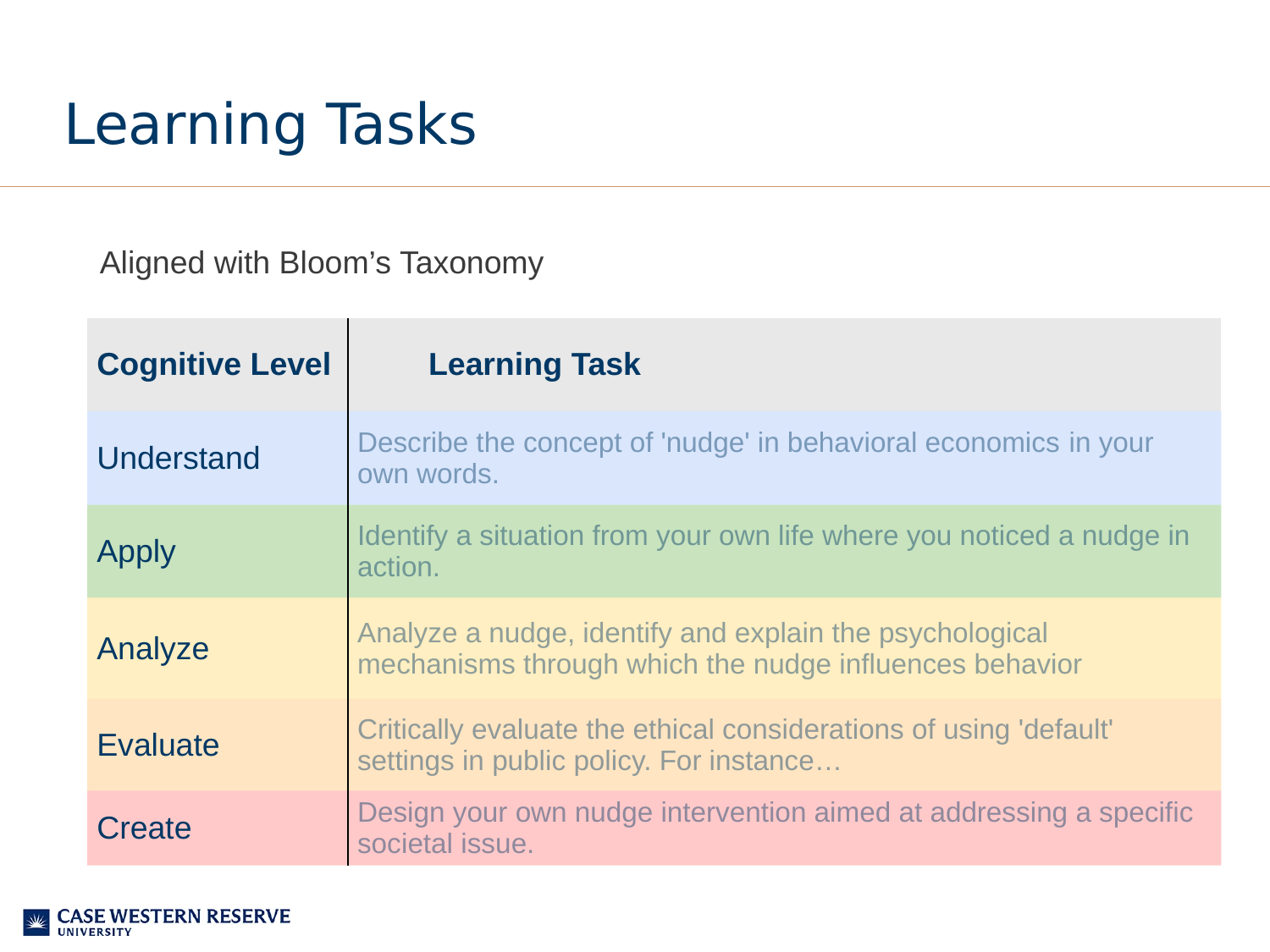

# Learning Tasks
Aligned with Bloom’s Taxonomy
| Cognitive Level | Learning Task |
| --- | --- |
| Understand | Describe the concept of 'nudge' in behavioral economics in your own words. |
| Apply | Identify a situation from your own life where you noticed a nudge in action. |
| Analyze | Analyze a nudge, identify and explain the psychological mechanisms through which the nudge influences behavior |
| Evaluate | Critically evaluate the ethical considerations of using 'default' settings in public policy. For instance… |
| Create | Design your own nudge intervention aimed at addressing a specific societal issue. |